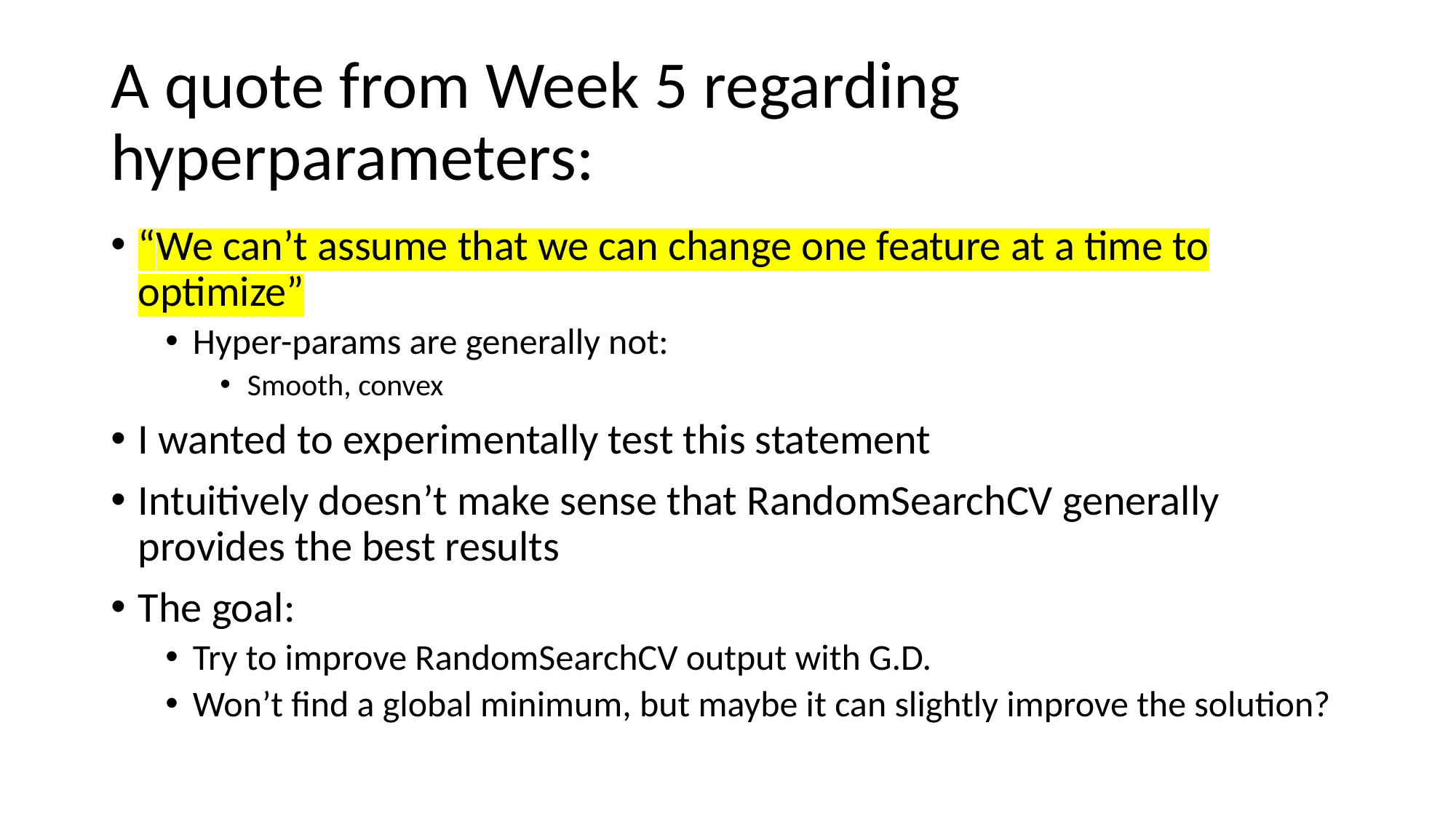

# A quote from Week 5 regarding hyperparameters:
“We can’t assume that we can change one feature at a time to optimize”
Hyper-params are generally not:
Smooth, convex
I wanted to experimentally test this statement
Intuitively doesn’t make sense that RandomSearchCV generally provides the best results
The goal:
Try to improve RandomSearchCV output with G.D.
Won’t find a global minimum, but maybe it can slightly improve the solution?